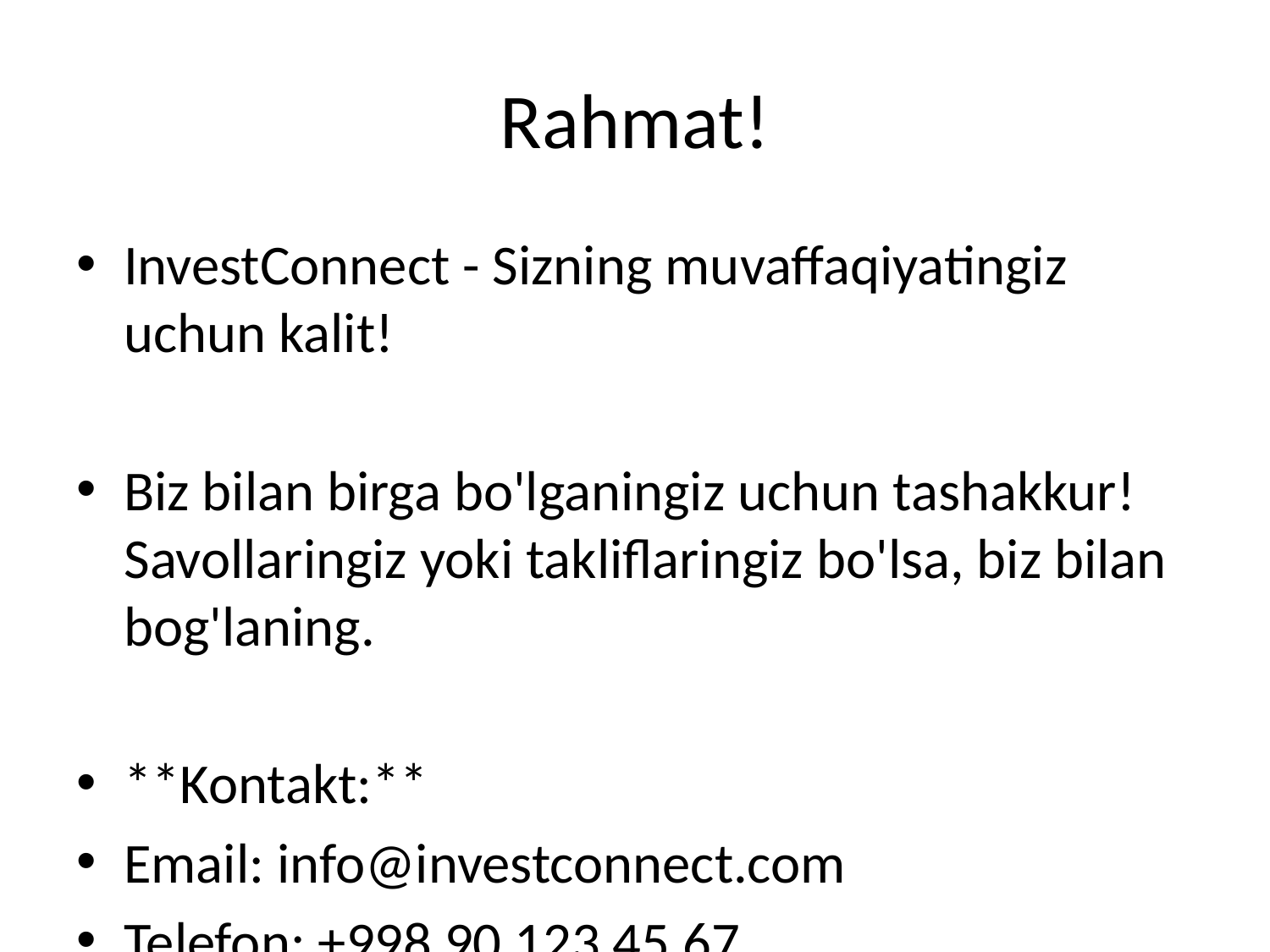

# Rahmat!
InvestConnect - Sizning muvaffaqiyatingiz uchun kalit!

Biz bilan birga bo'lganingiz uchun tashakkur! Savollaringiz yoki takliflaringiz bo'lsa, biz bilan bog'laning.

**Kontakt:**
Email: info@investconnect.com
Telefon: +998 90 123 45 67
Veb-sayt: www.investconnect.com